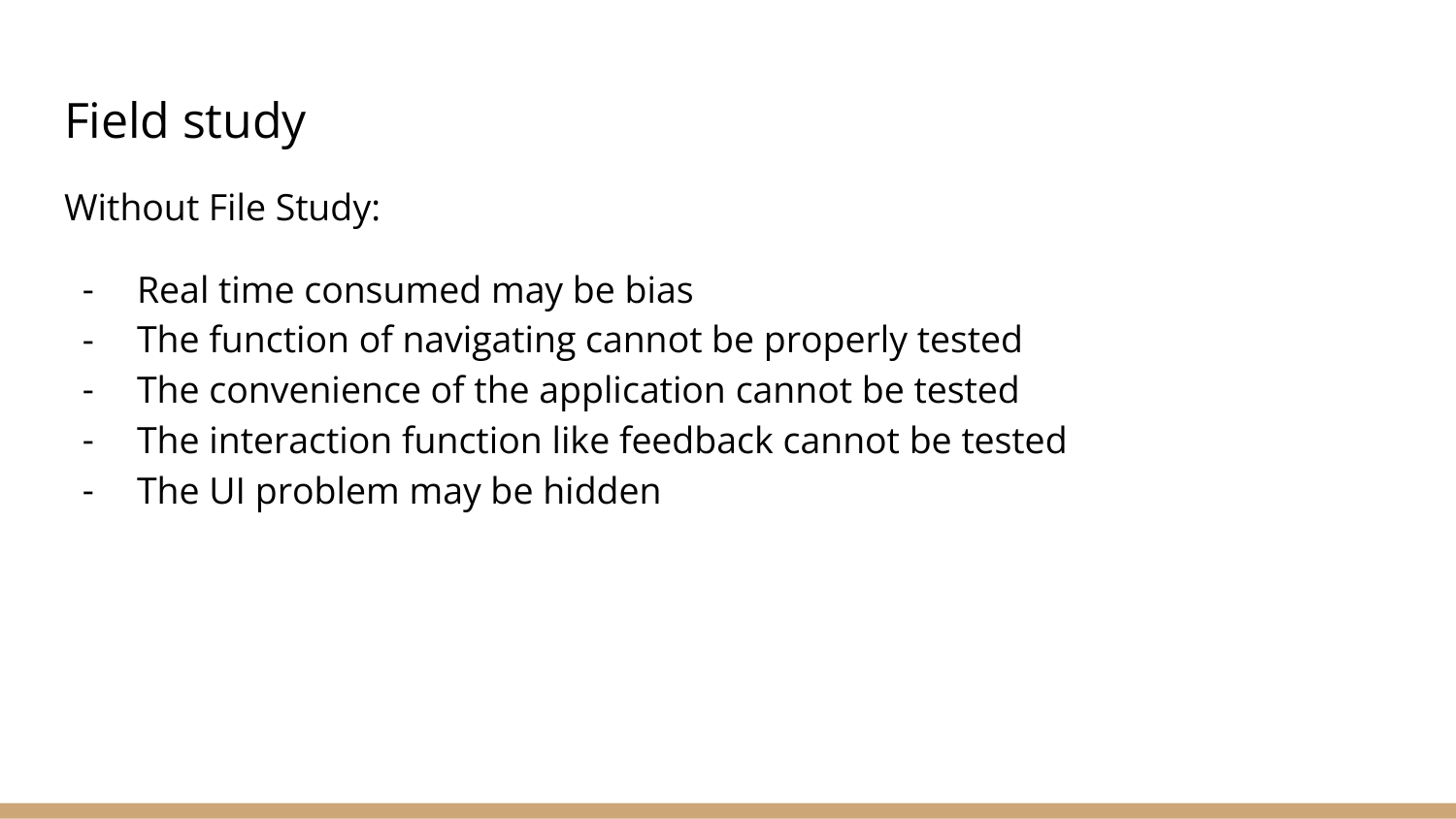

# Field study
Without File Study:
Real time consumed may be bias
The function of navigating cannot be properly tested
The convenience of the application cannot be tested
The interaction function like feedback cannot be tested
The UI problem may be hidden